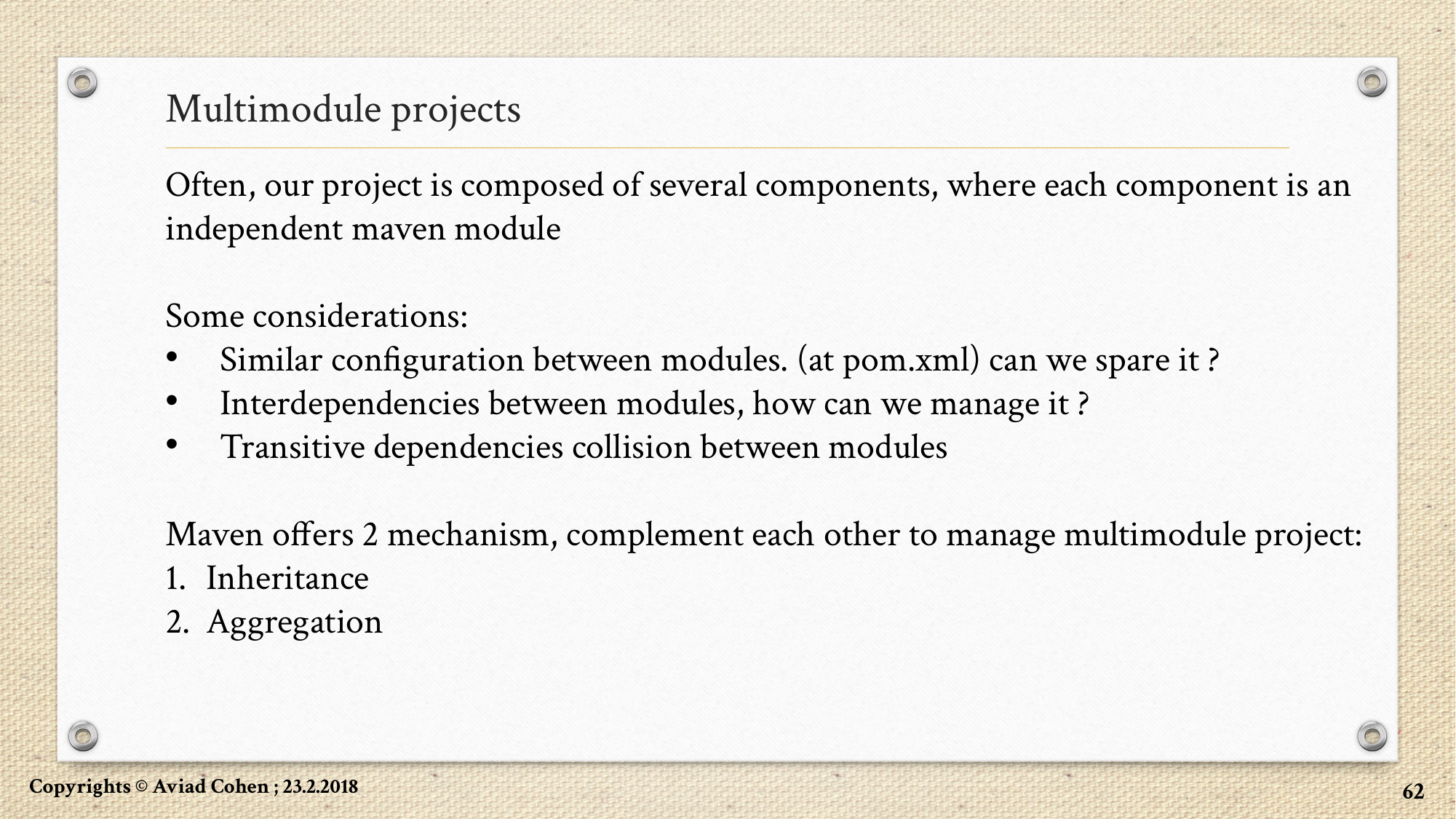

# Multimodule projects
Often, our project is composed of several components, where each component is an independent maven module

Some considerations:
Similar configuration between modules. (at pom.xml) can we spare it ?
Interdependencies between modules, how can we manage it ?
Transitive dependencies collision between modules

Maven offers 2 mechanism, complement each other to manage multimodule project:
Inheritance
Aggregation
Copyrights © Aviad Cohen ; 23.2.2018
62